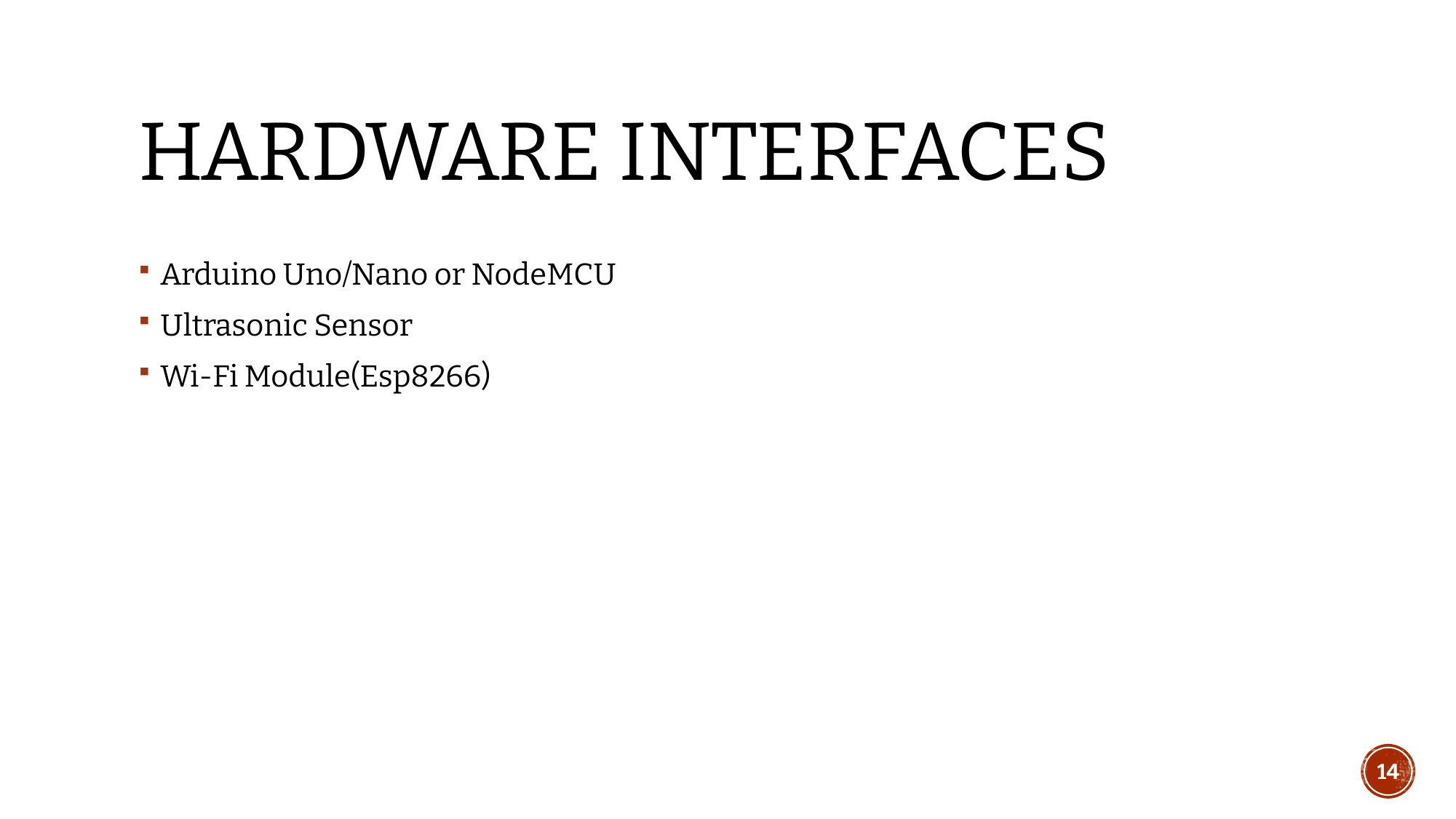

# Hardware Interfaces
Arduino Uno/Nano or NodeMCU
Ultrasonic Sensor
Wi-Fi Module(Esp8266)

14